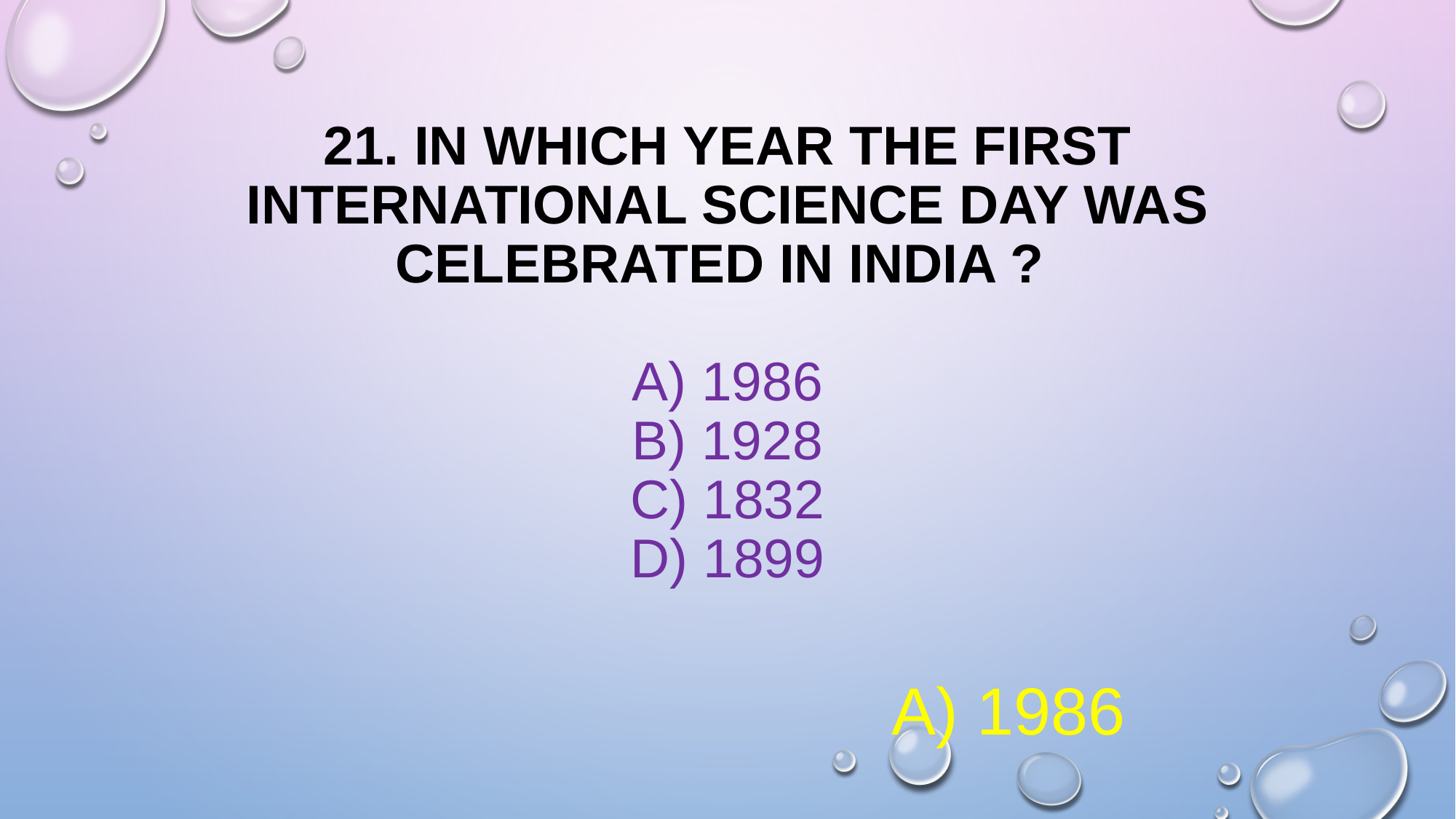

# 21. IN WHICH YEAR THE first INTERNATIONAL SCIENCE DAY WAS CELEBRATED in india ? A) 1986 B) 1928 C) 1832 D) 1899
A) 1986